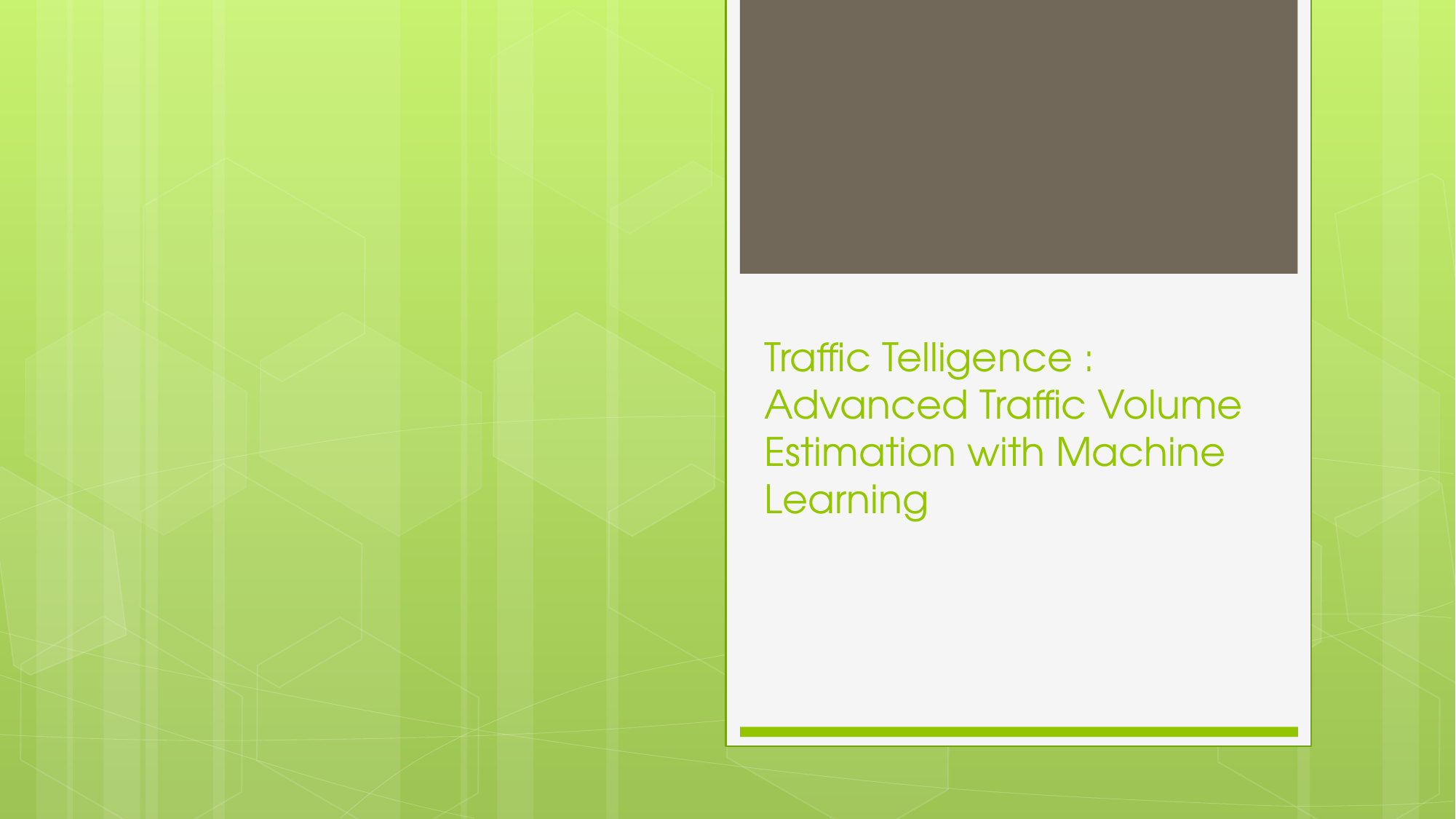

# Traffic Telligence : Advanced Traffic Volume Estimation with Machine Learning